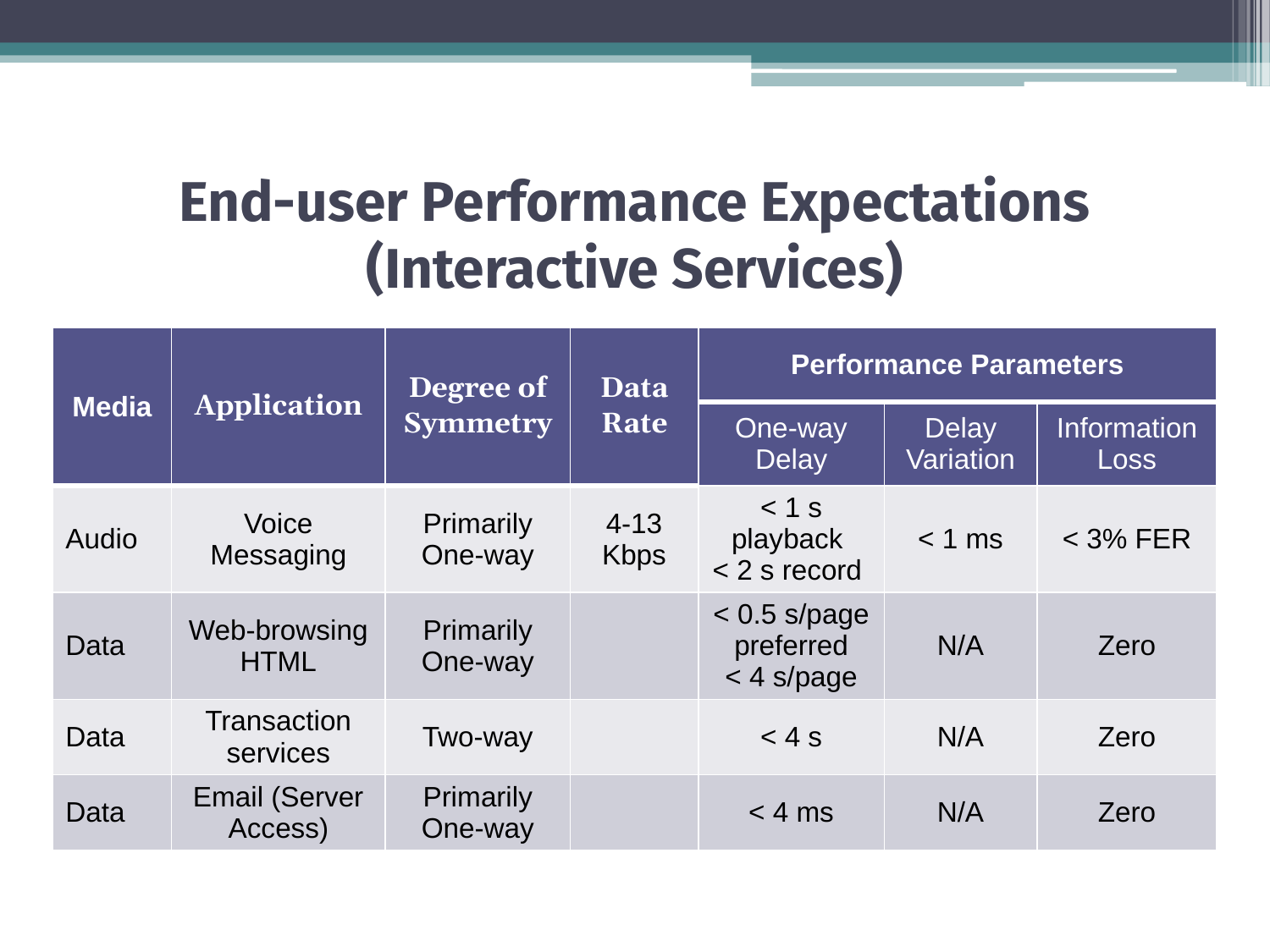

# End-user Performance Expectations (Interactive Services)
| Media | Application | Degree of Symmetry | Data Rate | Performance Parameters |  |  |
| --- | --- | --- | --- | --- | --- | --- |
|  |  |  |  | One-way Delay | Delay Variation | Information Loss |
| Audio | Voice Messaging | Primarily One-way | 4-13 Kbps | < 1 s playback < 2 s record | < 1 ms | < 3% FER |
| Data | Web-browsing HTML | Primarily One-way |  | < 0.5 s/page preferred < 4 s/page | N/A | Zero |
| Data | Transaction services | Two-way |  | < 4 s | N/A | Zero |
| Data | Email (Server Access) | Primarily One-way |  | < 4 ms | N/A | Zero |